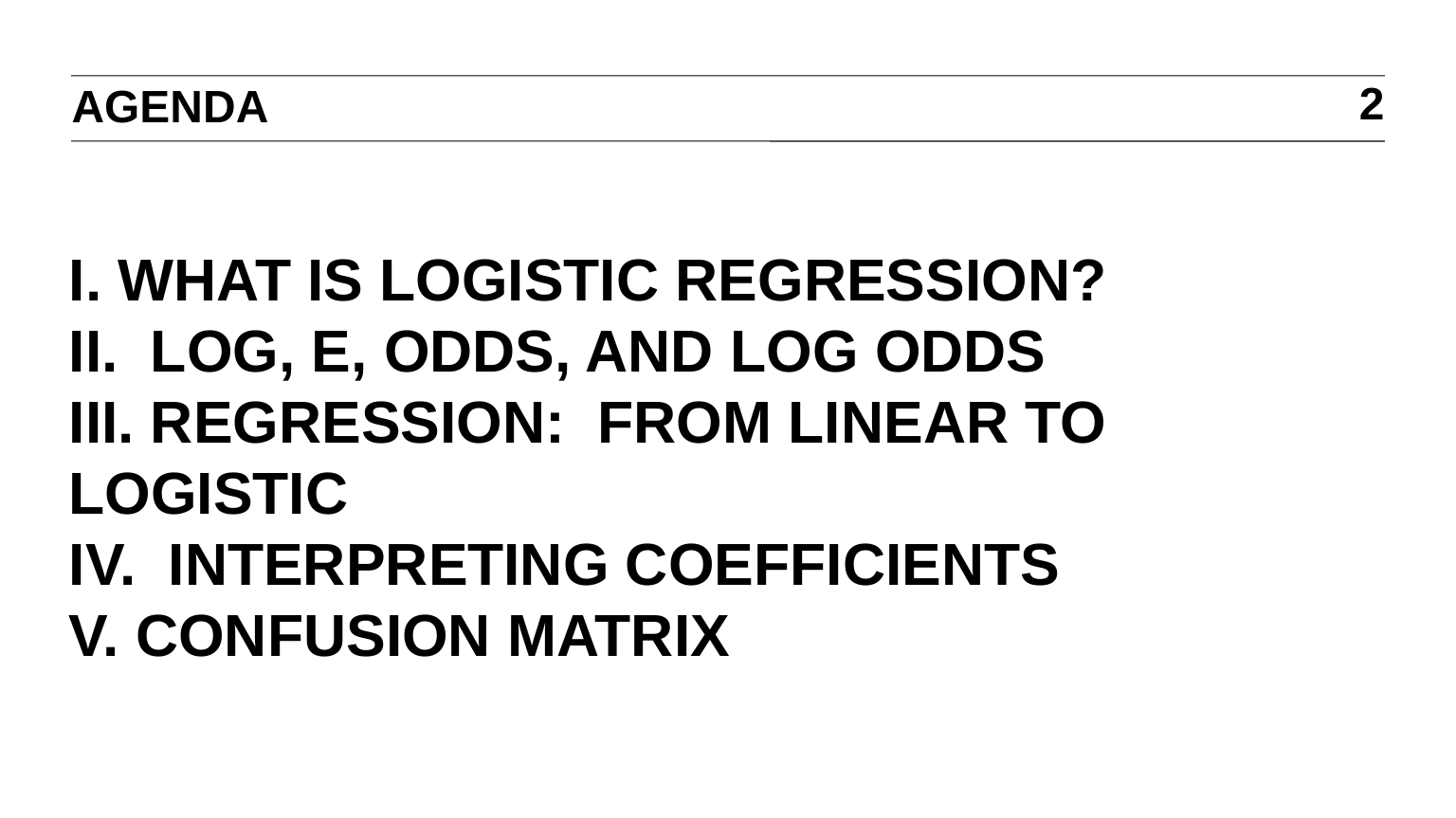

agenda

2
# I. What is Logistic Regression? ii.  Log, E, odds, and log odds III. Regression:  From Linear to Logistic Iv.  Interpreting coefficients V. Confusion Matrix